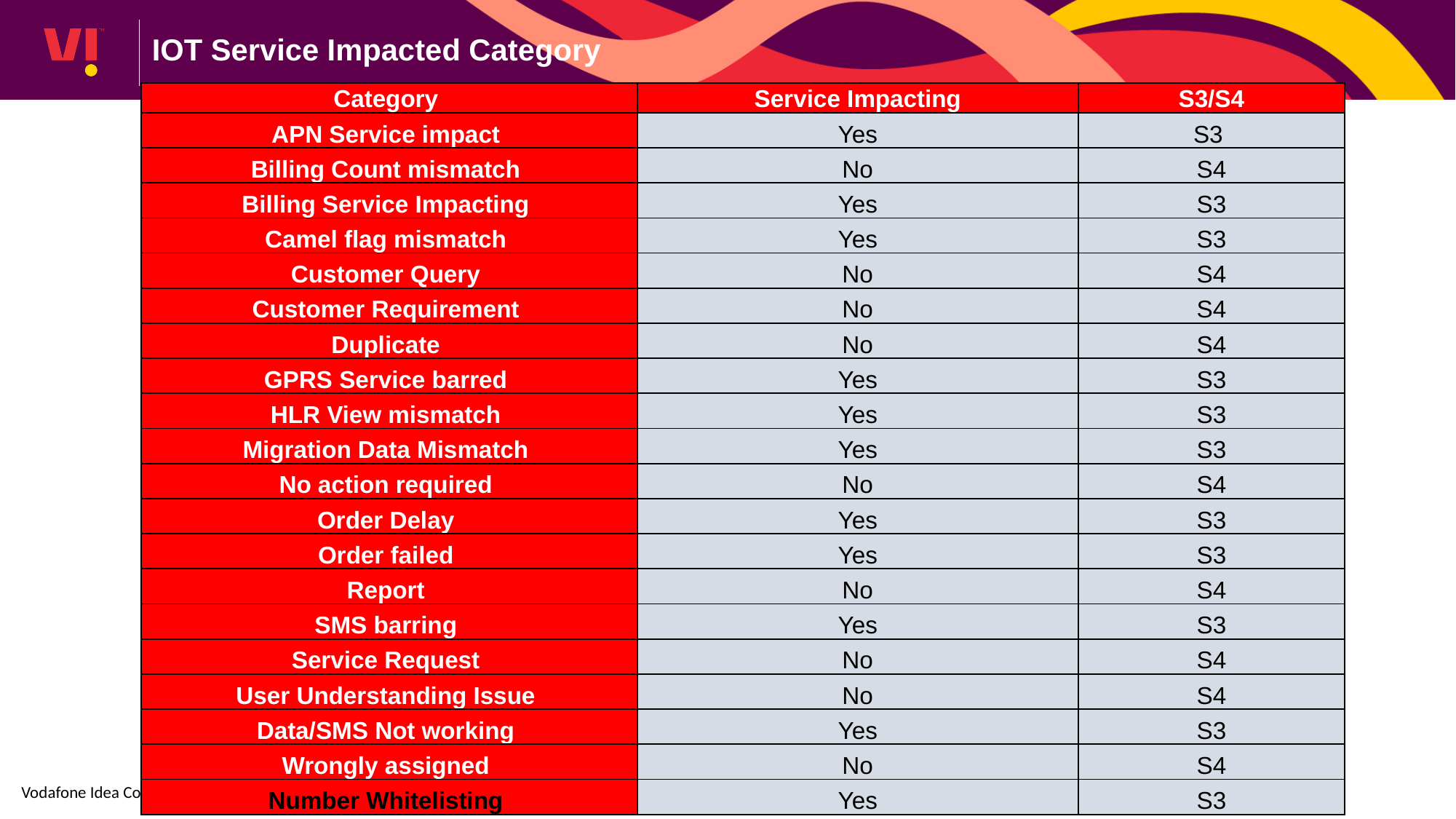

IOT Service Impacted Category
| Category | Service Impacting | S3/S4 |
| --- | --- | --- |
| APN Service impact | Yes | S3 |
| Billing Count mismatch | No | S4 |
| Billing Service Impacting | Yes | S3 |
| Camel flag mismatch | Yes | S3 |
| Customer Query | No | S4 |
| Customer Requirement | No | S4 |
| Duplicate | No | S4 |
| GPRS Service barred | Yes | S3 |
| HLR View mismatch | Yes | S3 |
| Migration Data Mismatch | Yes | S3 |
| No action required | No | S4 |
| Order Delay | Yes | S3 |
| Order failed | Yes | S3 |
| Report | No | S4 |
| SMS barring | Yes | S3 |
| Service Request | No | S4 |
| User Understanding Issue | No | S4 |
| Data/SMS Not working | Yes | S3 |
| Wrongly assigned | No | S4 |
| Number Whitelisting | Yes | S3 |